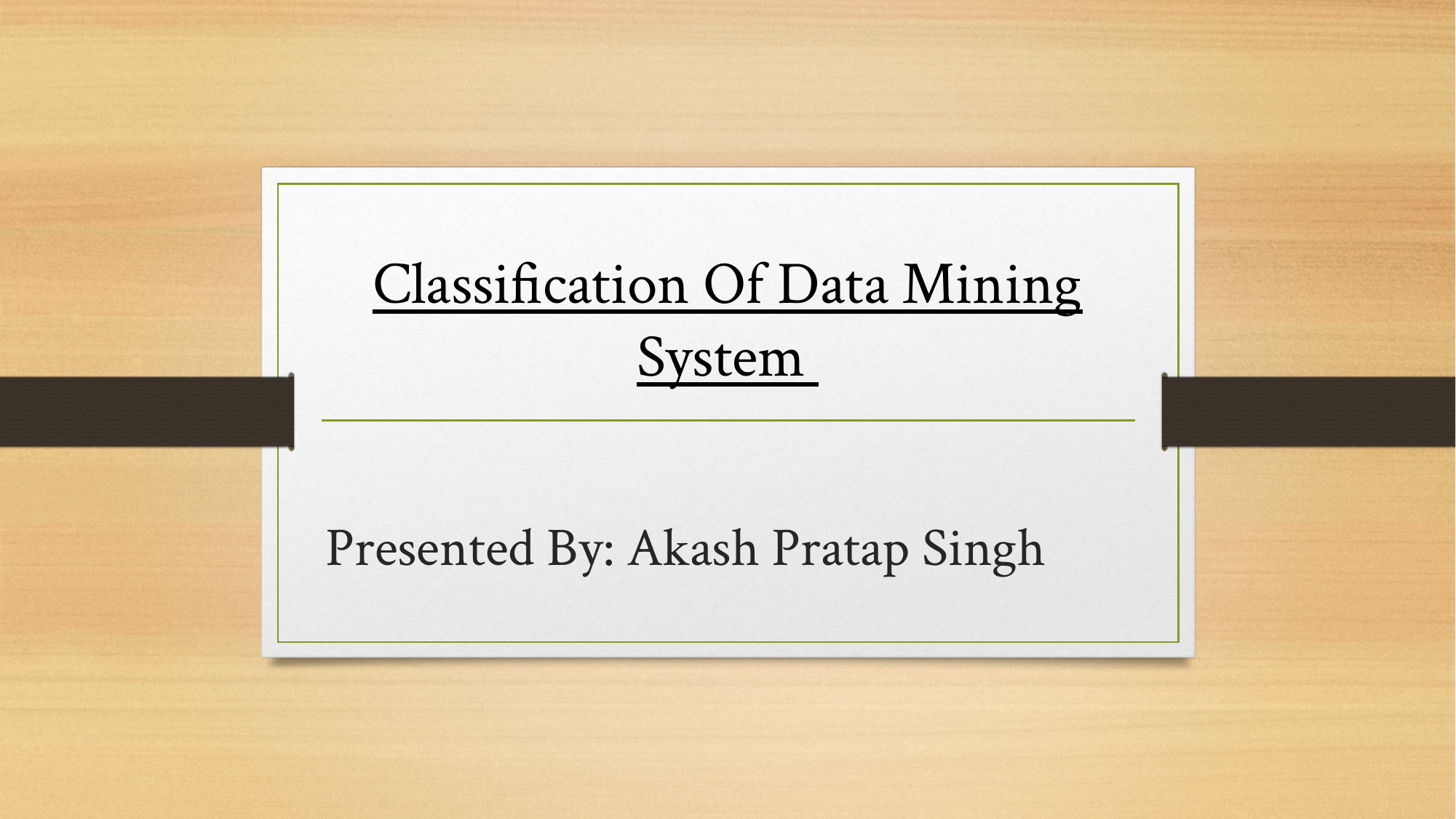

Classification Of Data Mining System

# Presented By: Akash Pratap Singh